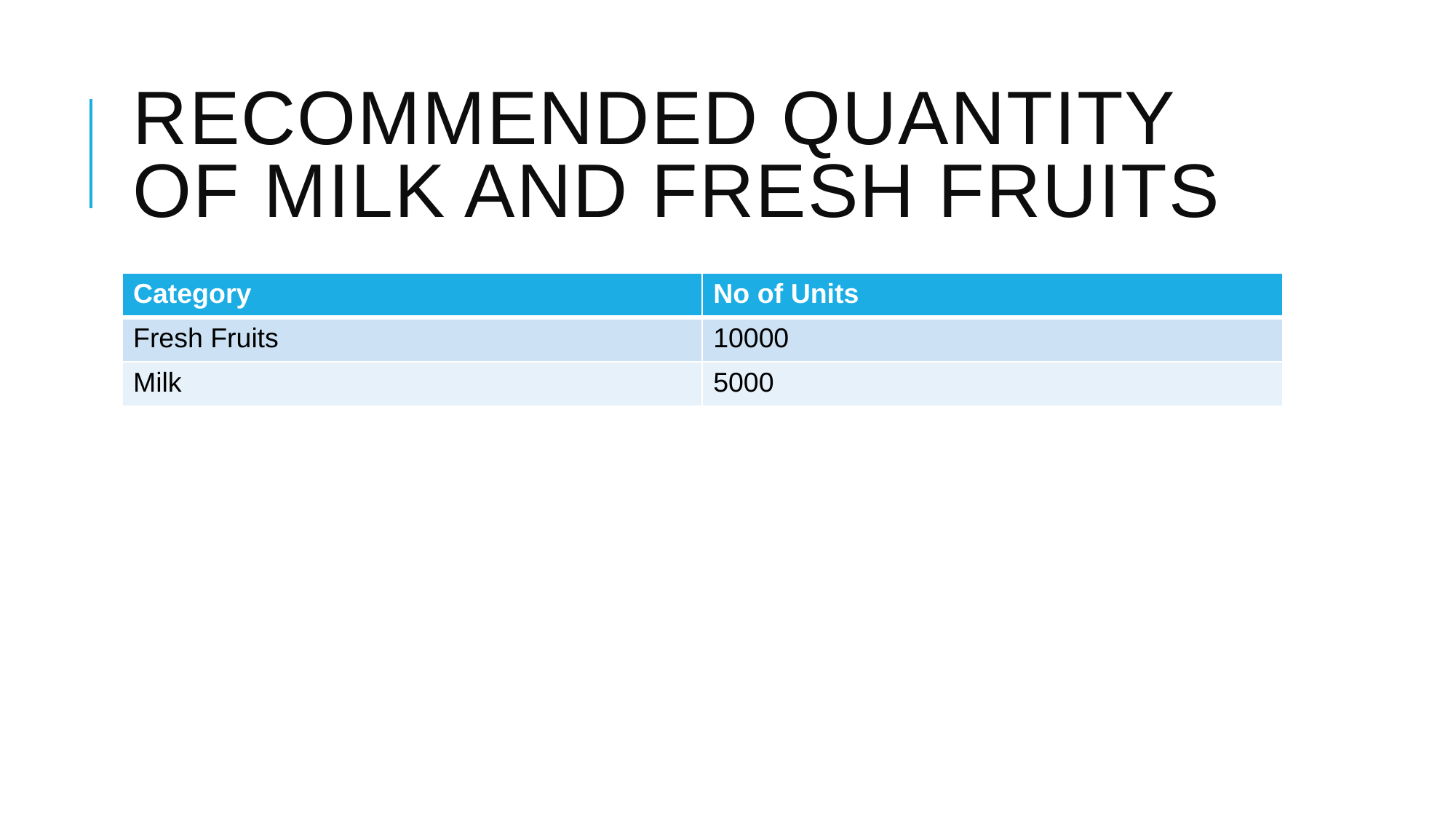

# Recommended Quantity of Milk and Fresh Fruits
| Category | No of Units |
| --- | --- |
| Fresh Fruits | 10000 |
| Milk | 5000 |